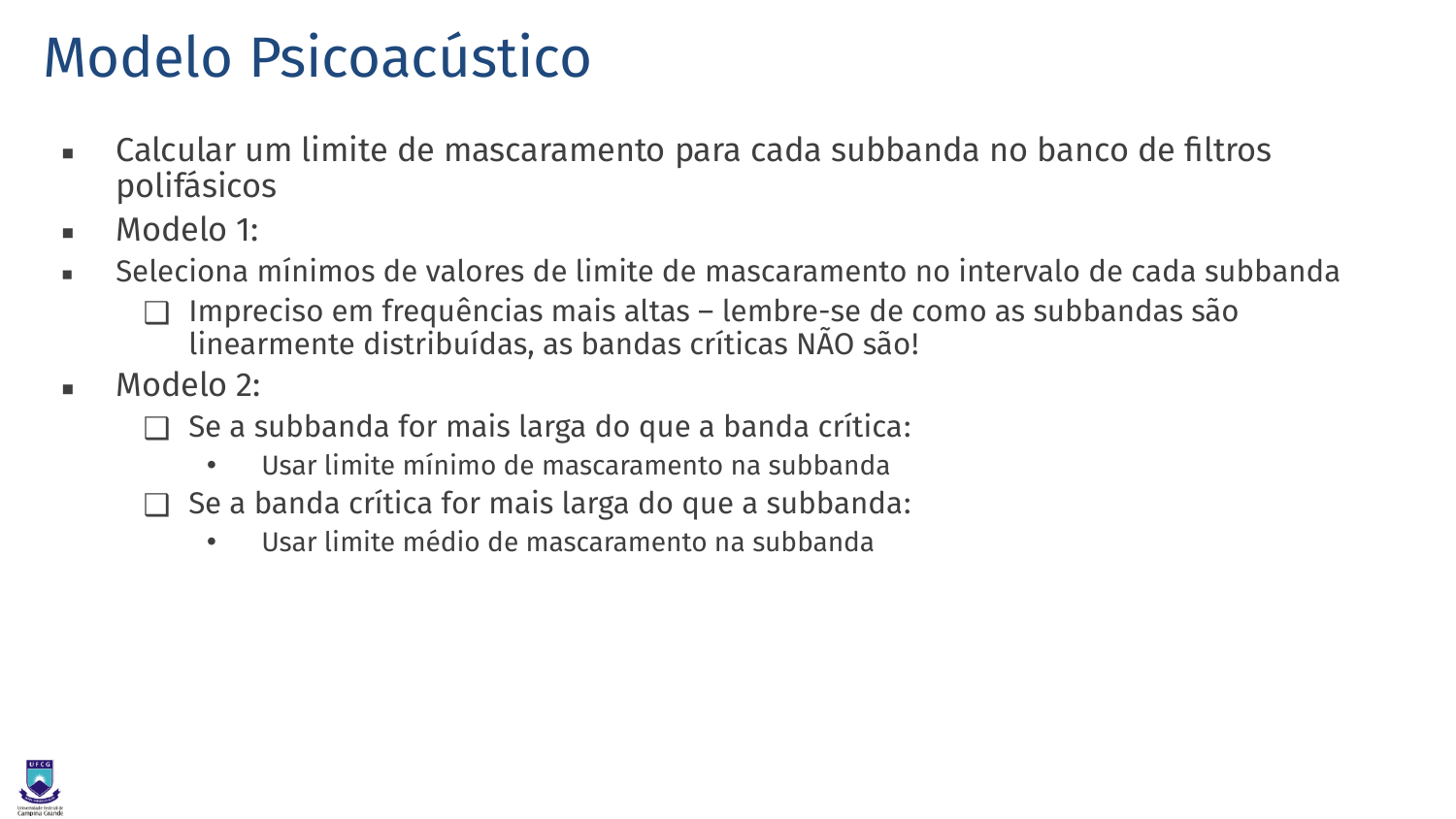

# Modelo Psicoacústico
Calcular um limite de mascaramento para cada subbanda no banco de filtros polifásicos
Modelo 1:
Seleciona mínimos de valores de limite de mascaramento no intervalo de cada subbanda
Impreciso em frequências mais altas – lembre-se de como as subbandas são linearmente distribuídas, as bandas críticas NÃO são!
Modelo 2:
Se a subbanda for mais larga do que a banda crítica:
Usar limite mínimo de mascaramento na subbanda
Se a banda crítica for mais larga do que a subbanda:
Usar limite médio de mascaramento na subbanda